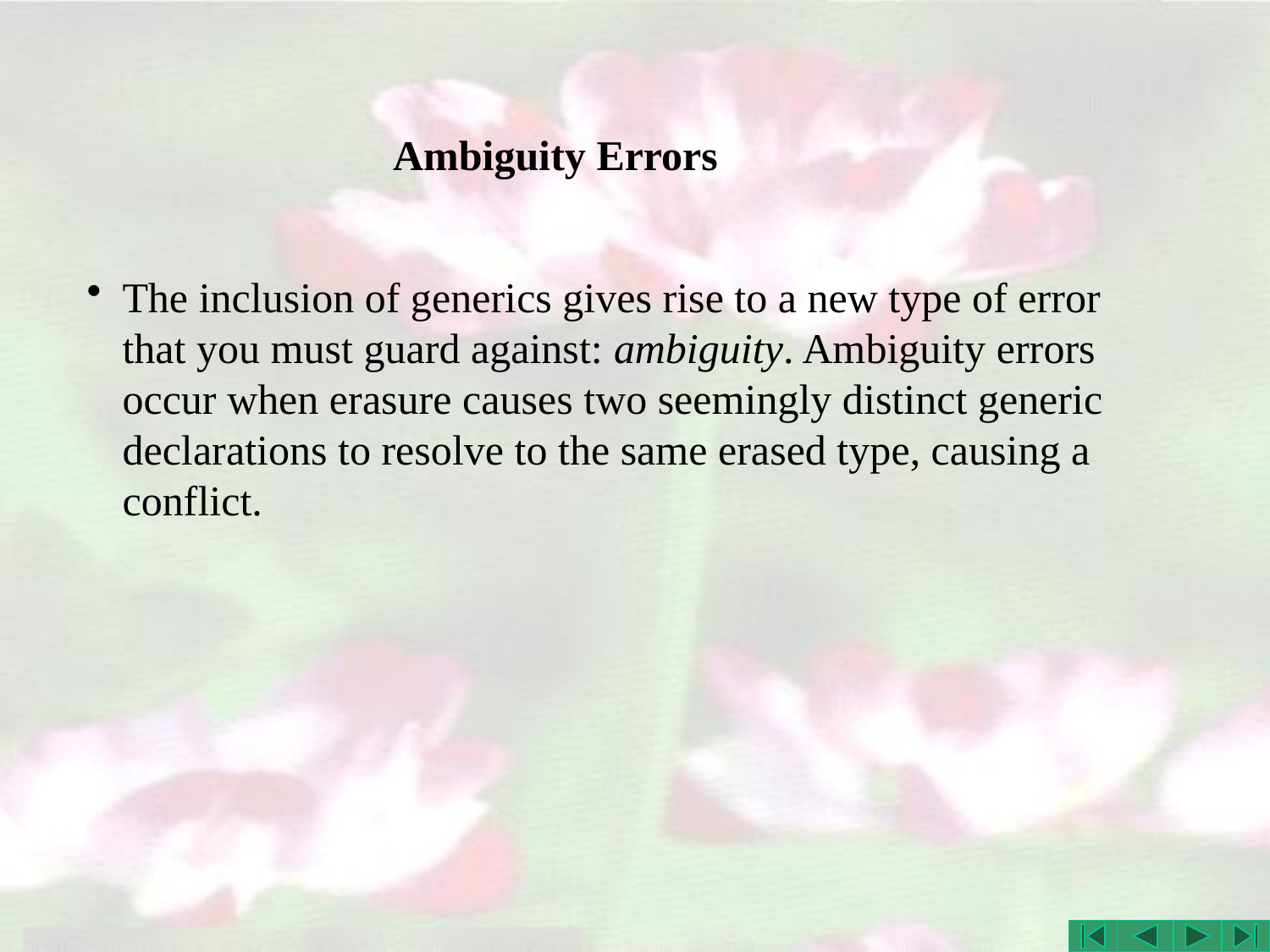

# Ambiguity Errors
The inclusion of generics gives rise to a new type of error that you must guard against: ambiguity. Ambiguity errors occur when erasure causes two seemingly distinct generic declarations to resolve to the same erased type, causing a conflict.